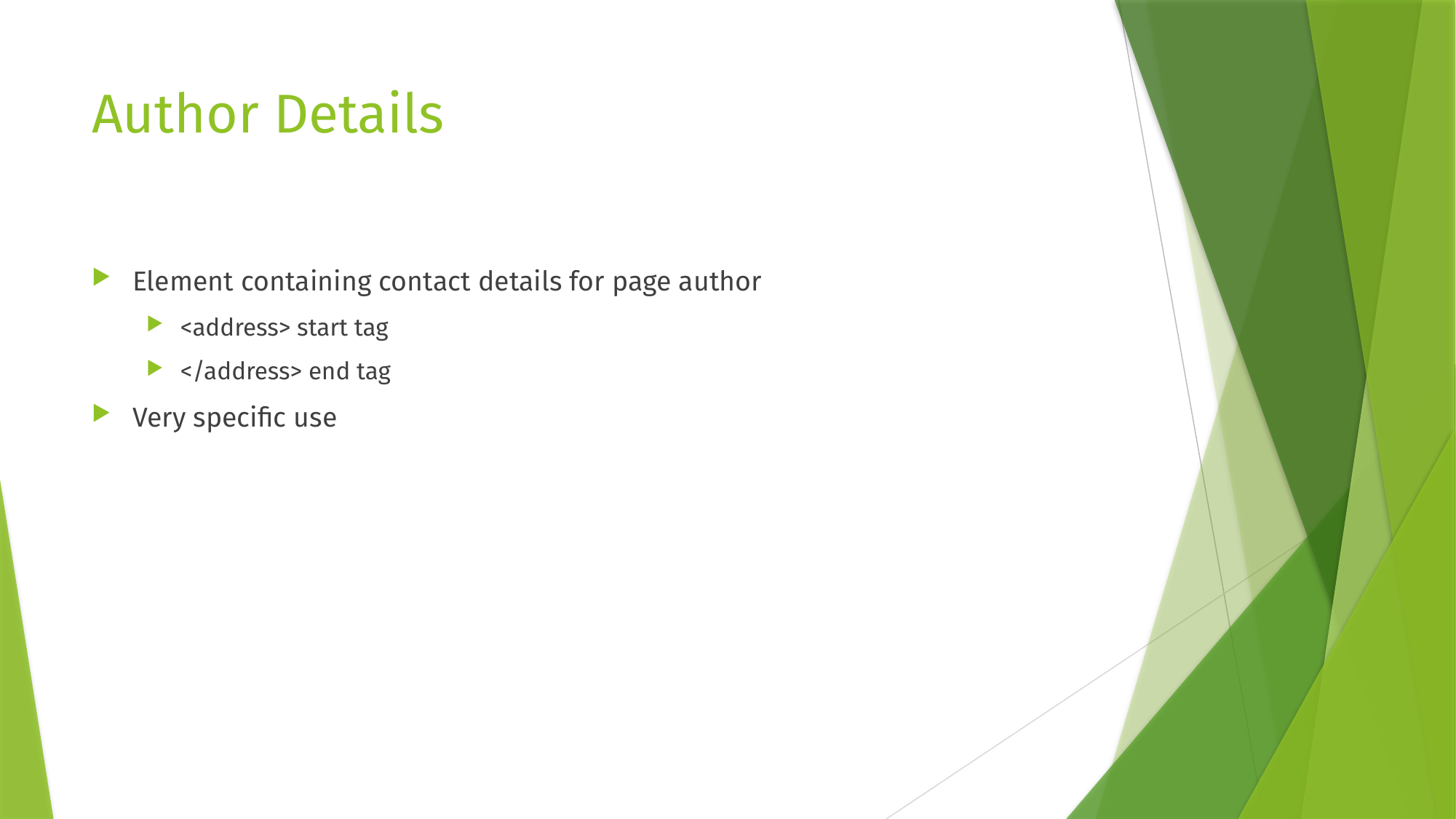

# Author Details
Element containing contact details for page author
<address> start tag
</address> end tag
Very specific use